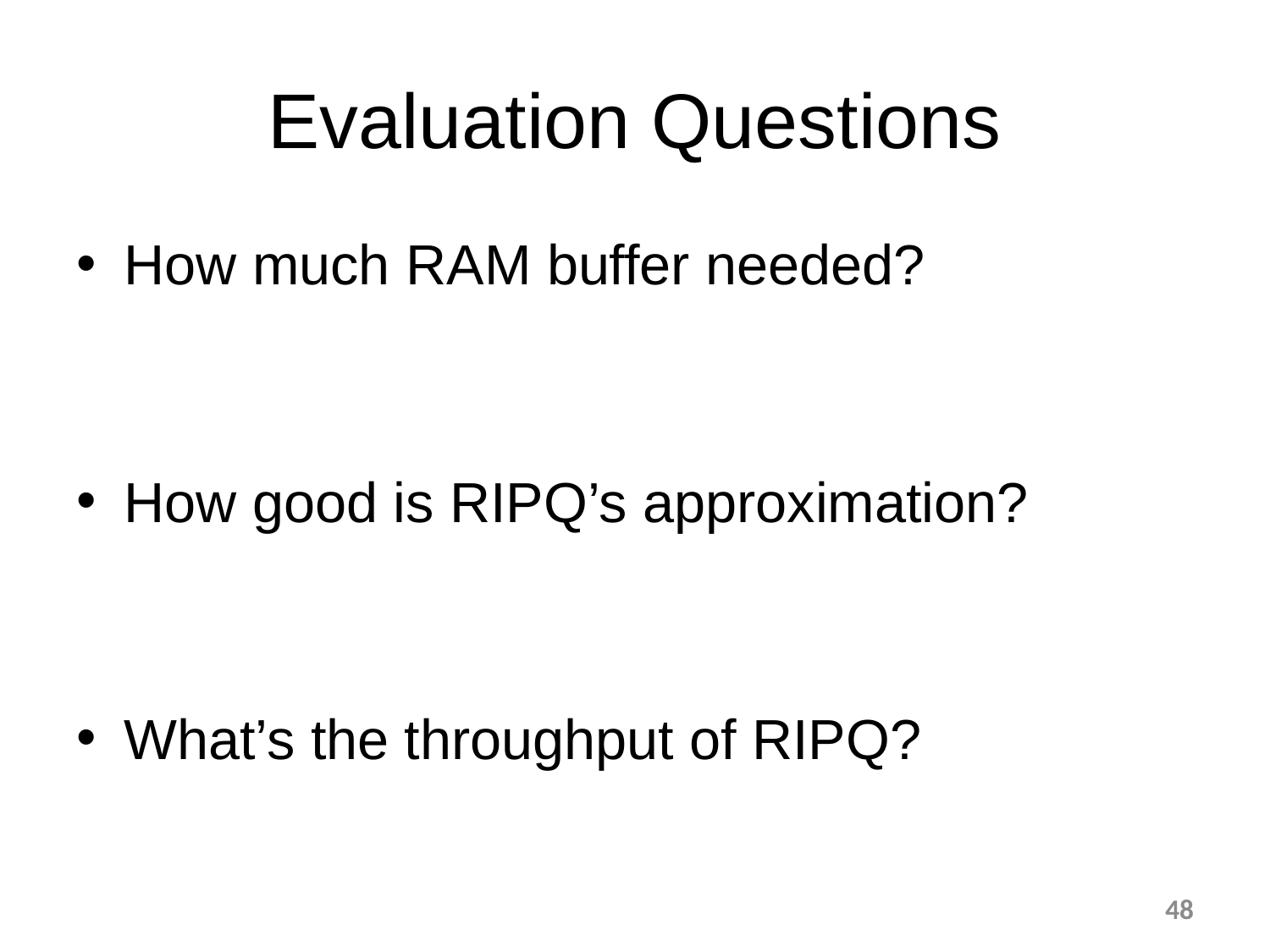

# Evaluation Questions
How much RAM buffer needed?

How good is RIPQ’s approximation?

What’s the throughput of RIPQ?

48